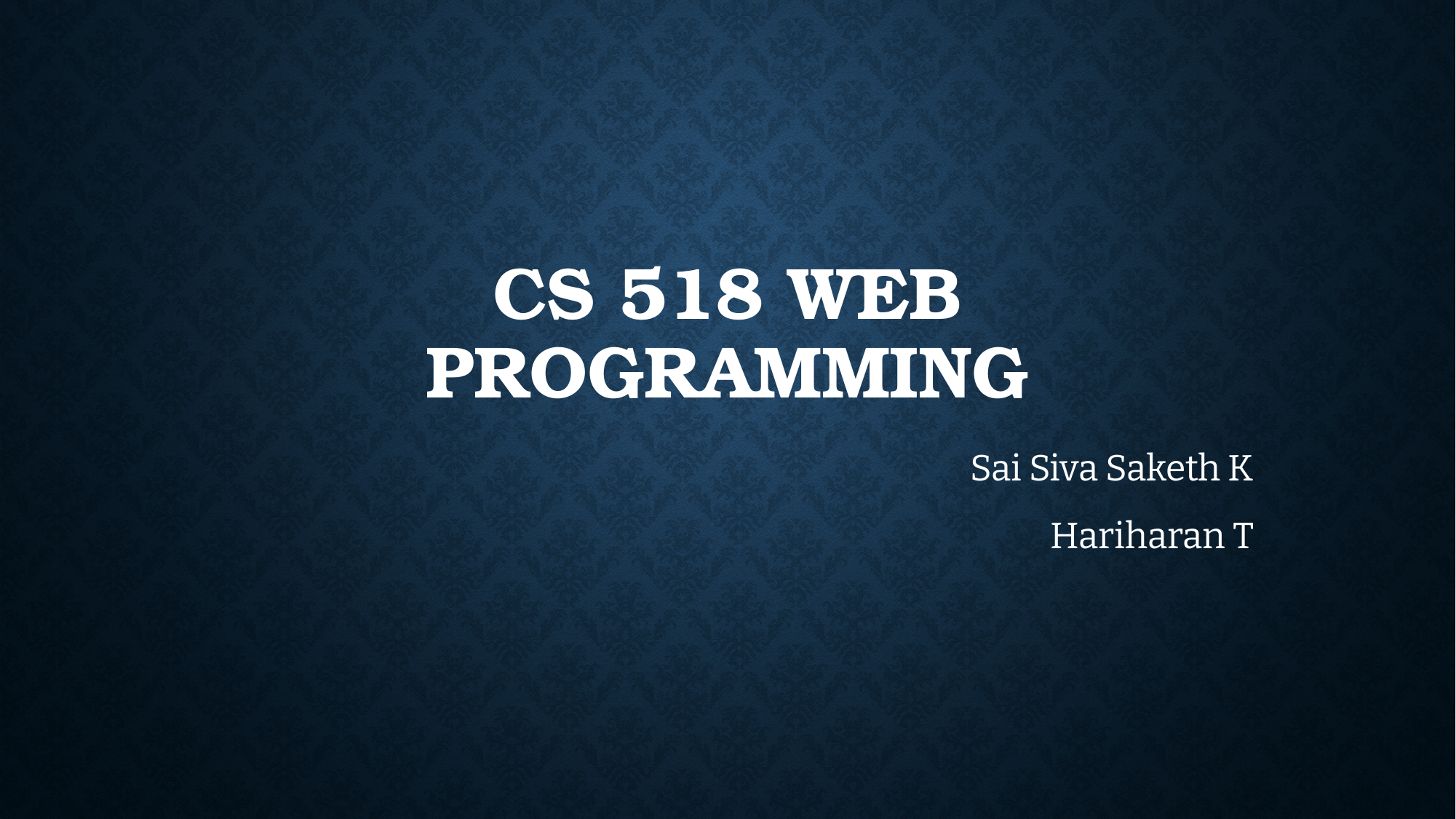

# CS 518 Web Programming
Sai Siva Saketh K
Hariharan T